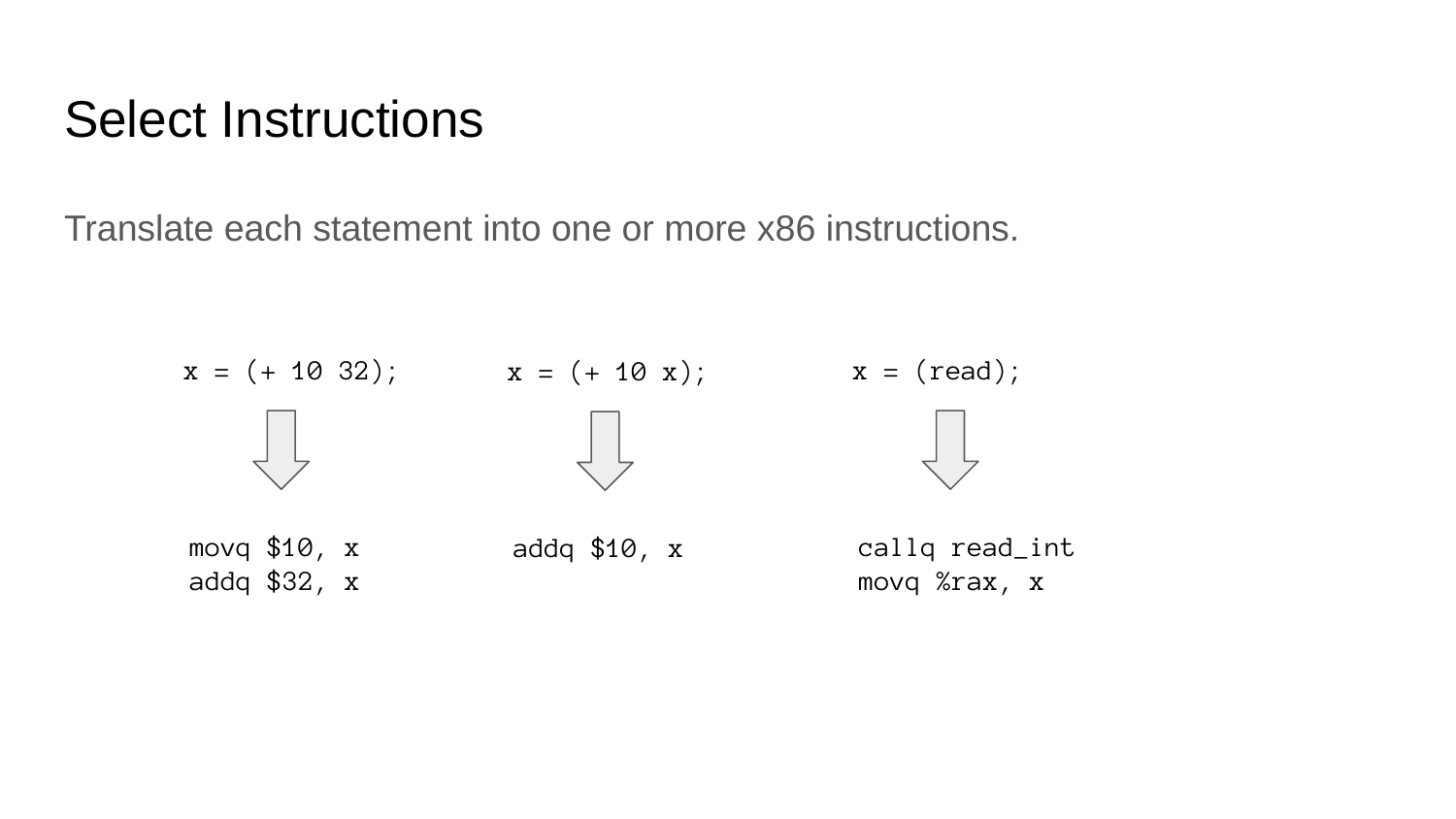

# Select Instructions
Translate each statement into one or more x86 instructions.
x = (+ 10 32);
x = (read);
x = (+ 10 x);

movq $10, x
addq $32, x
callq read_int
movq %rax, x
addq $10, x